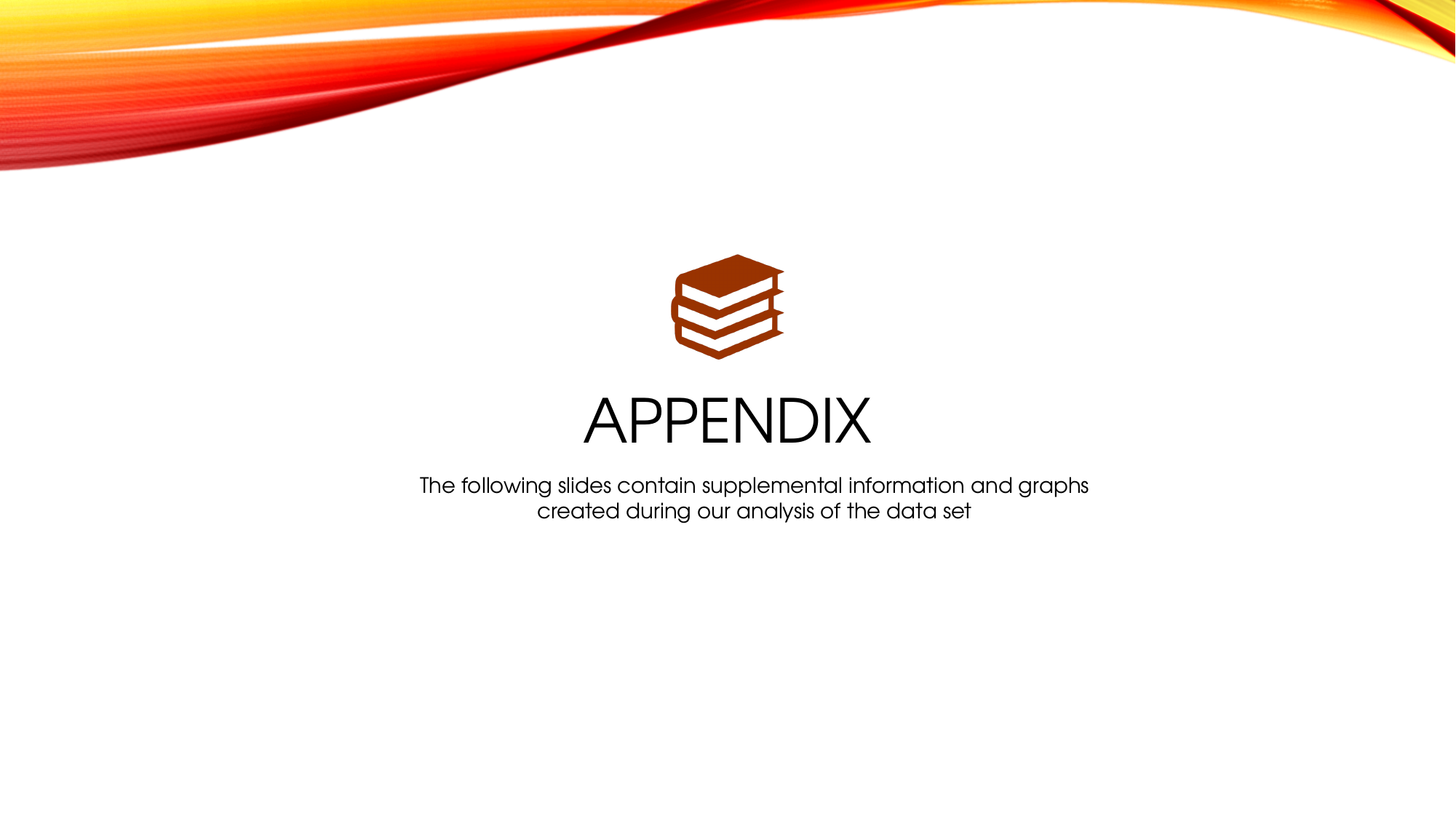

# Appendix
The following slides contain supplemental information and graphs created during our analysis of the data set